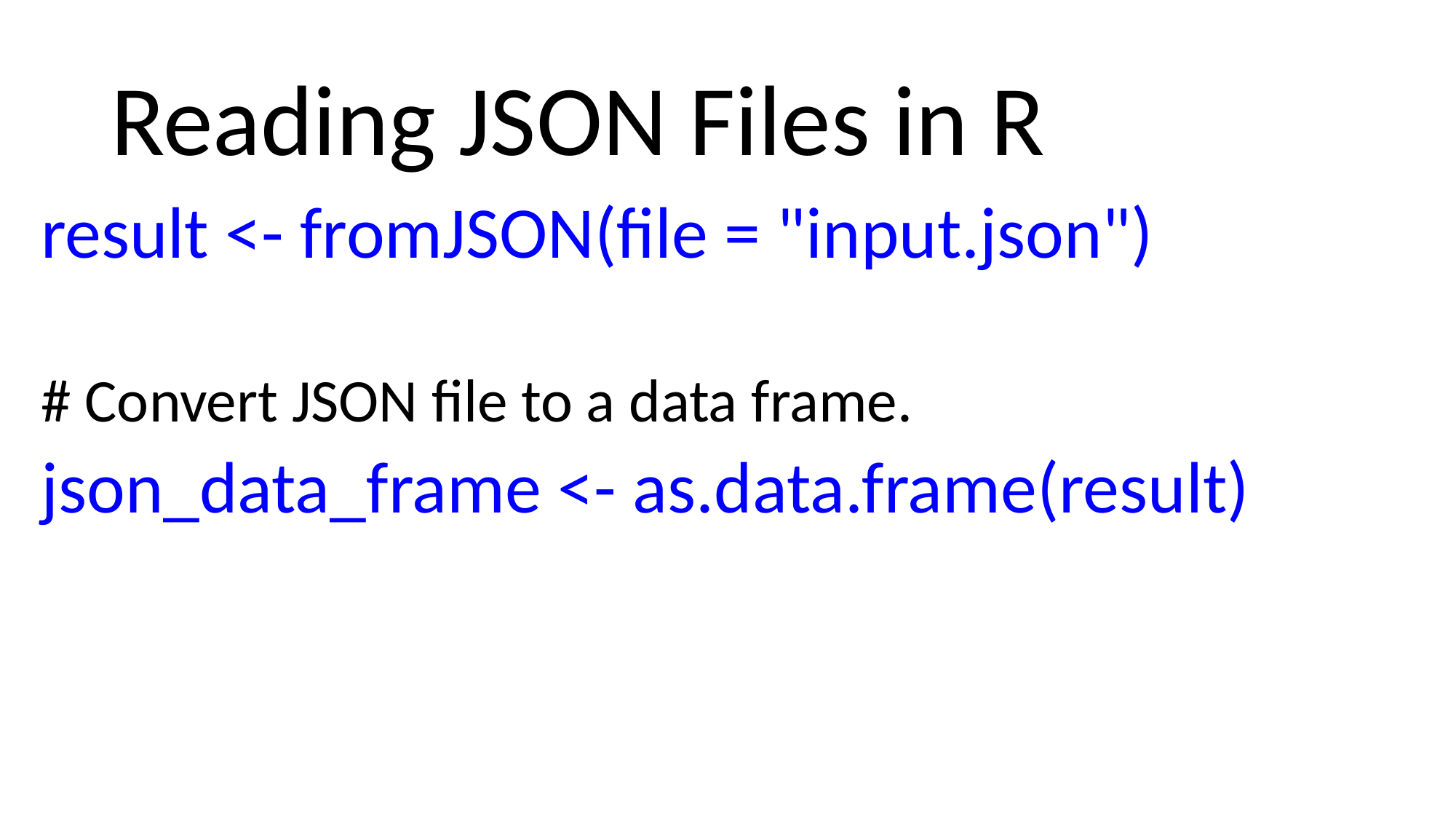

# Reading JSON Files in R
result <- fromJSON(file = "input.json")

# Convert JSON file to a data frame.
json_data_frame <- as.data.frame(result)